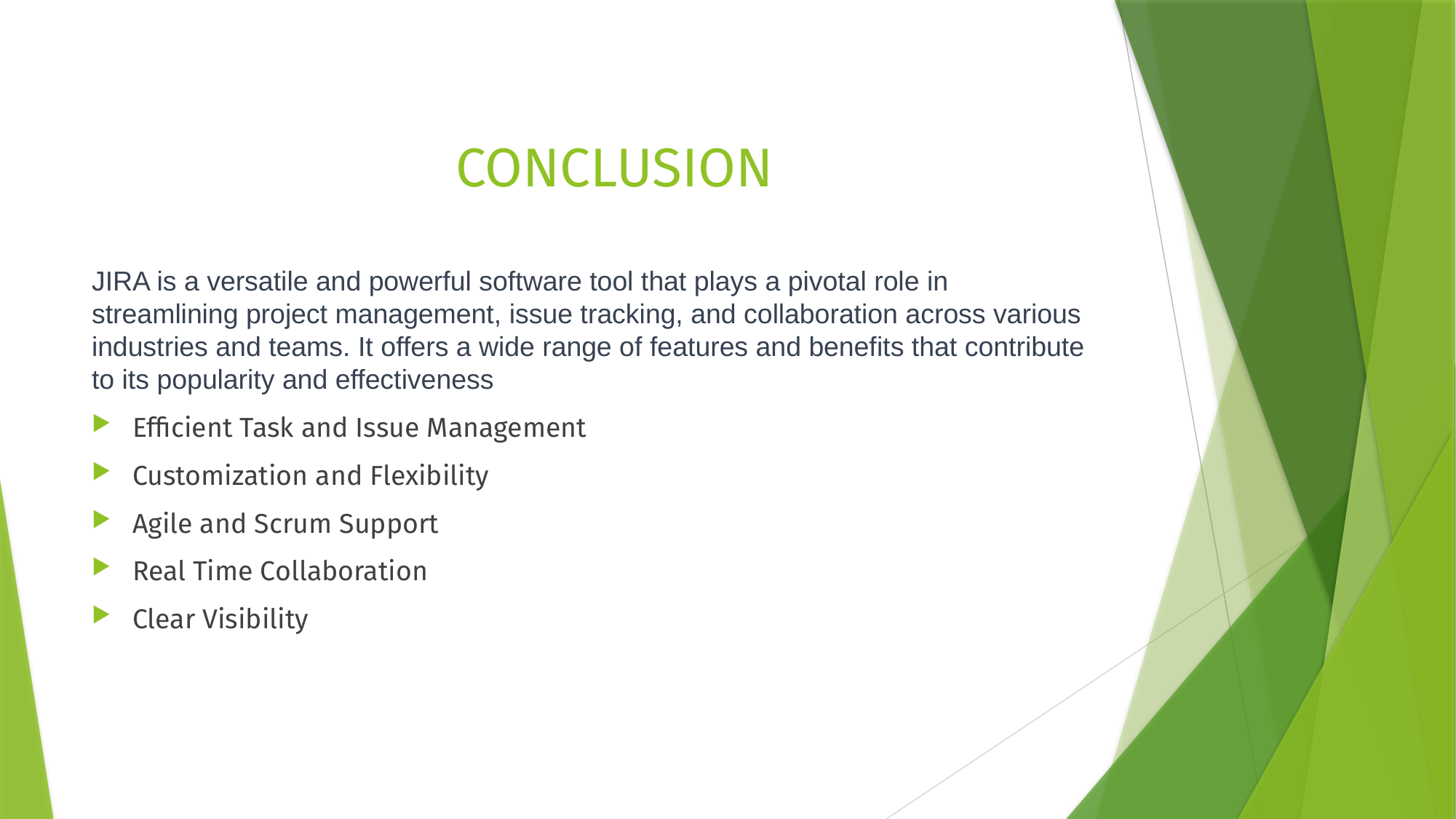

# CONCLUSION
JIRA is a versatile and powerful software tool that plays a pivotal role in streamlining project management, issue tracking, and collaboration across various industries and teams. It offers a wide range of features and benefits that contribute to its popularity and effectiveness
Efficient Task and Issue Management
Customization and Flexibility
Agile and Scrum Support
Real Time Collaboration
Clear Visibility